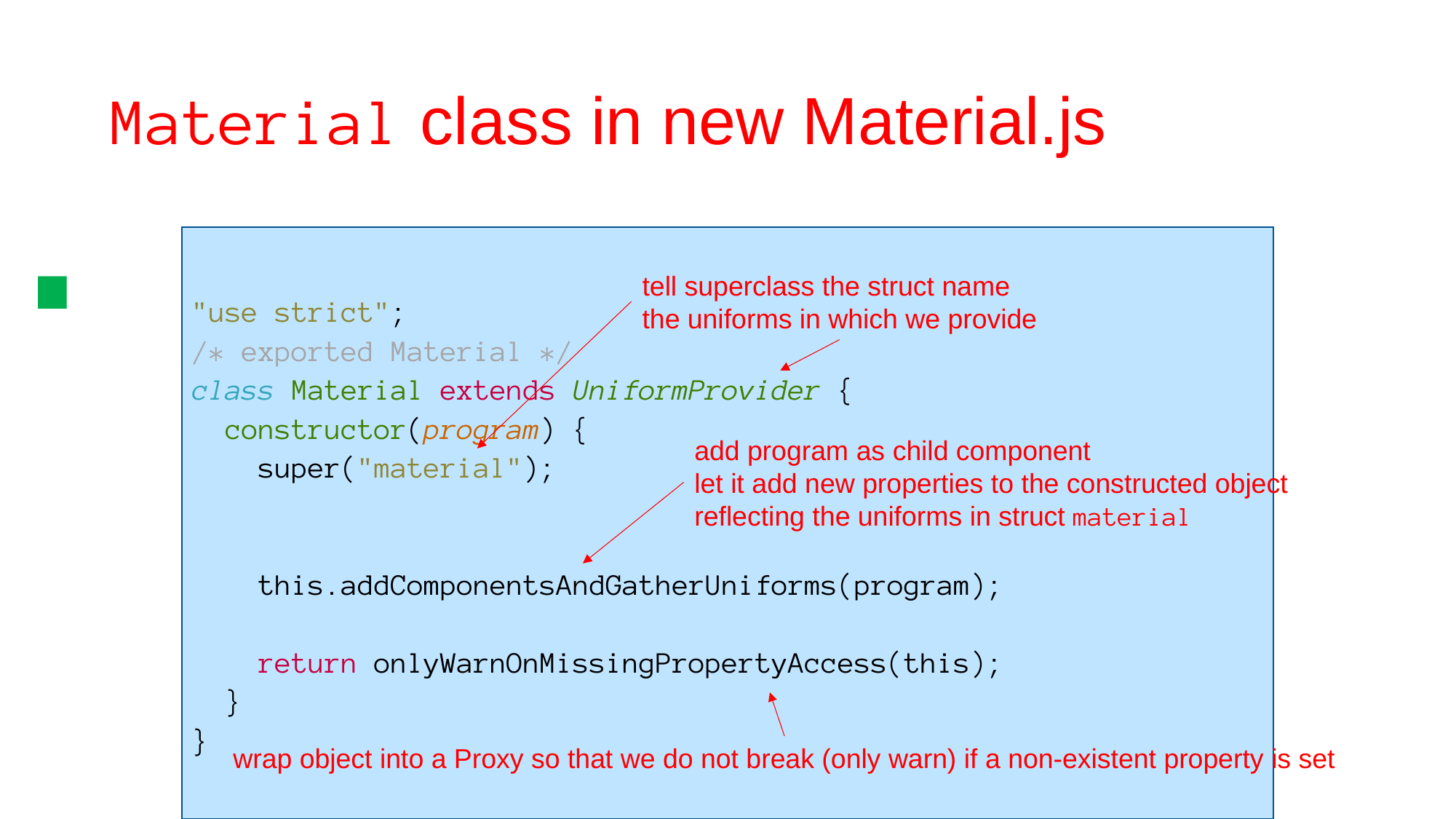

.
# Material class in new Material.js
"use strict";
/* exported Material */
class Material extends UniformProvider {
  constructor(program) {
    super("material");

    this.addComponentsAndGatherUniforms(program);

    return onlyWarnOnMissingPropertyAccess(this);
  }
}
tell superclass the struct name
the uniforms in which we provide
add program as child component
let it add new properties to the constructed object
reflecting the uniforms in struct material
wrap object into a Proxy so that we do not break (only warn) if a non-existent property is set